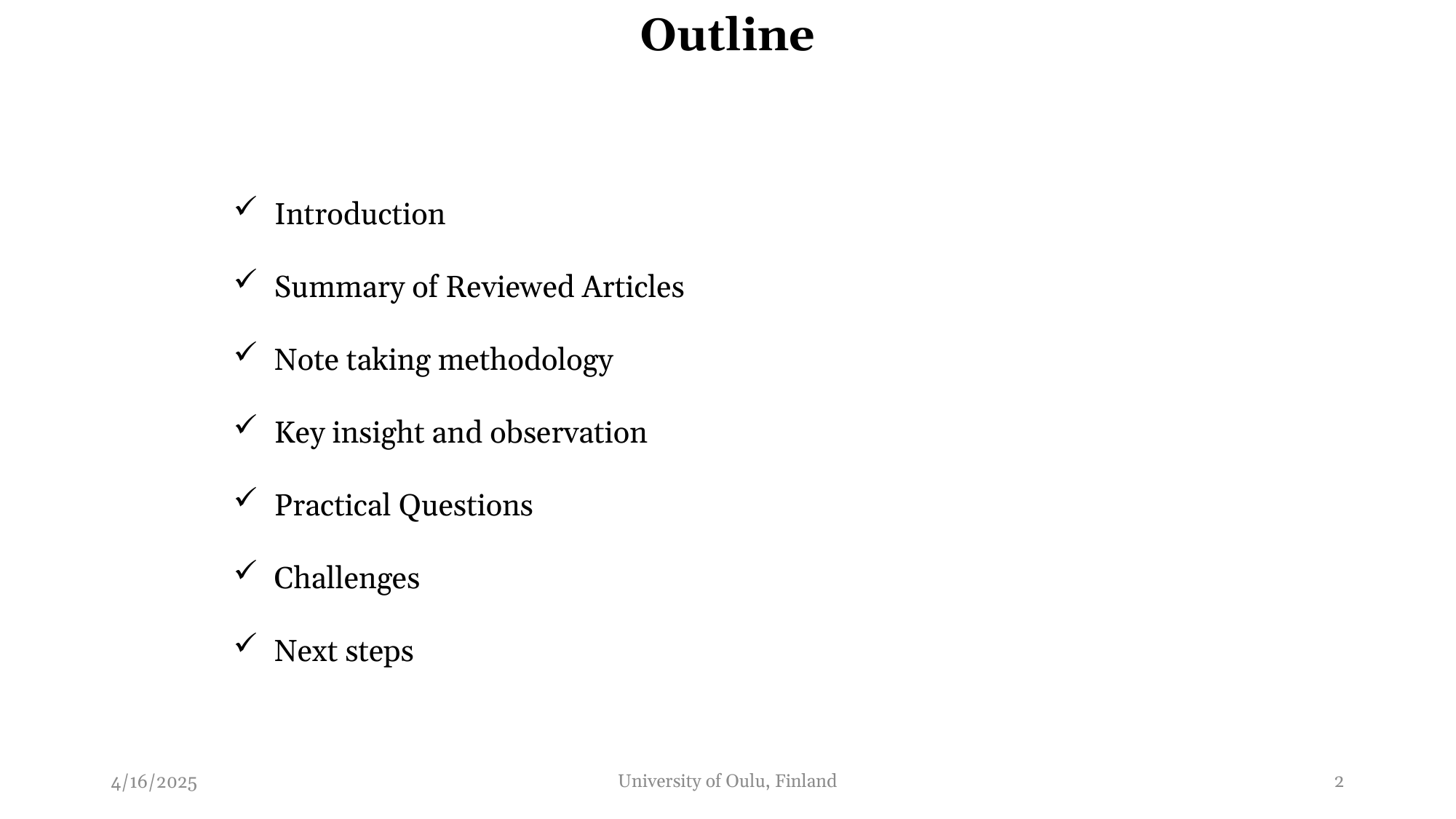

Outline
Introduction
Summary of Reviewed Articles
Note taking methodology
Key insight and observation
Practical Questions
Challenges
Next steps
4/16/2025
University of Oulu, Finland
2